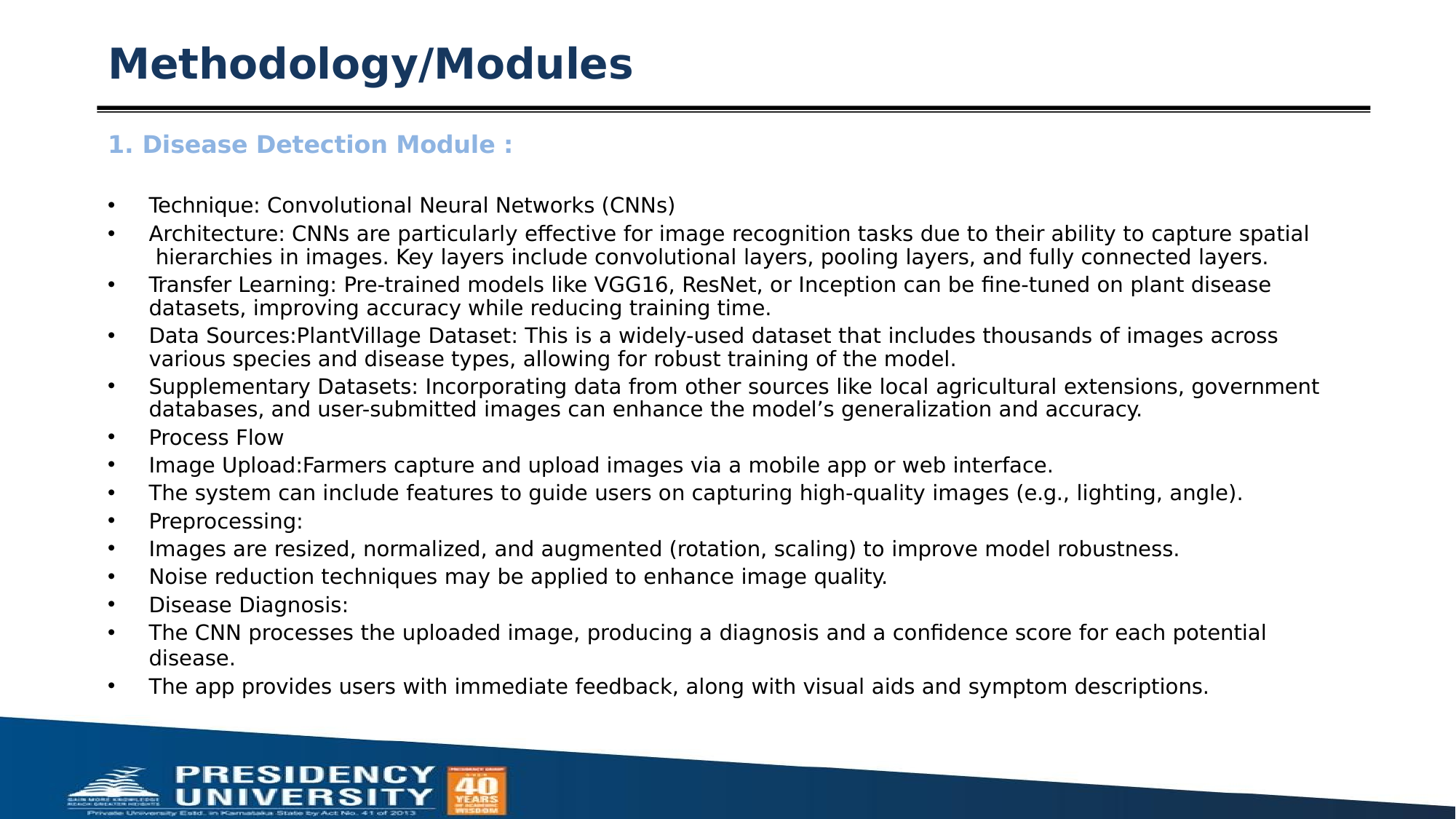

# Methodology/Modules
1. Disease Detection Module :

Technique: Convolutional Neural Networks (CNNs)
Architecture: CNNs are particularly effective for image recognition tasks due to their ability to capture spatial  hierarchies in images. Key layers include convolutional layers, pooling layers, and fully connected layers.
Transfer Learning: Pre-trained models like VGG16, ResNet, or Inception can be fine-tuned on plant disease  datasets, improving accuracy while reducing training time.
Data Sources:PlantVillage Dataset: This is a widely-used dataset that includes thousands of images across  various species and disease types, allowing for robust training of the model.
Supplementary Datasets: Incorporating data from other sources like local agricultural extensions, government  databases, and user-submitted images can enhance the model’s generalization and accuracy.
Process Flow
Image Upload:Farmers capture and upload images via a mobile app or web interface.
The system can include features to guide users on capturing high-quality images (e.g., lighting, angle).
Preprocessing:
Images are resized, normalized, and augmented (rotation, scaling) to improve model robustness.
Noise reduction techniques may be applied to enhance image quality.
Disease Diagnosis:
The CNN processes the uploaded image, producing a diagnosis and a confidence score for each potential disease.
The app provides users with immediate feedback, along with visual aids and symptom descriptions.